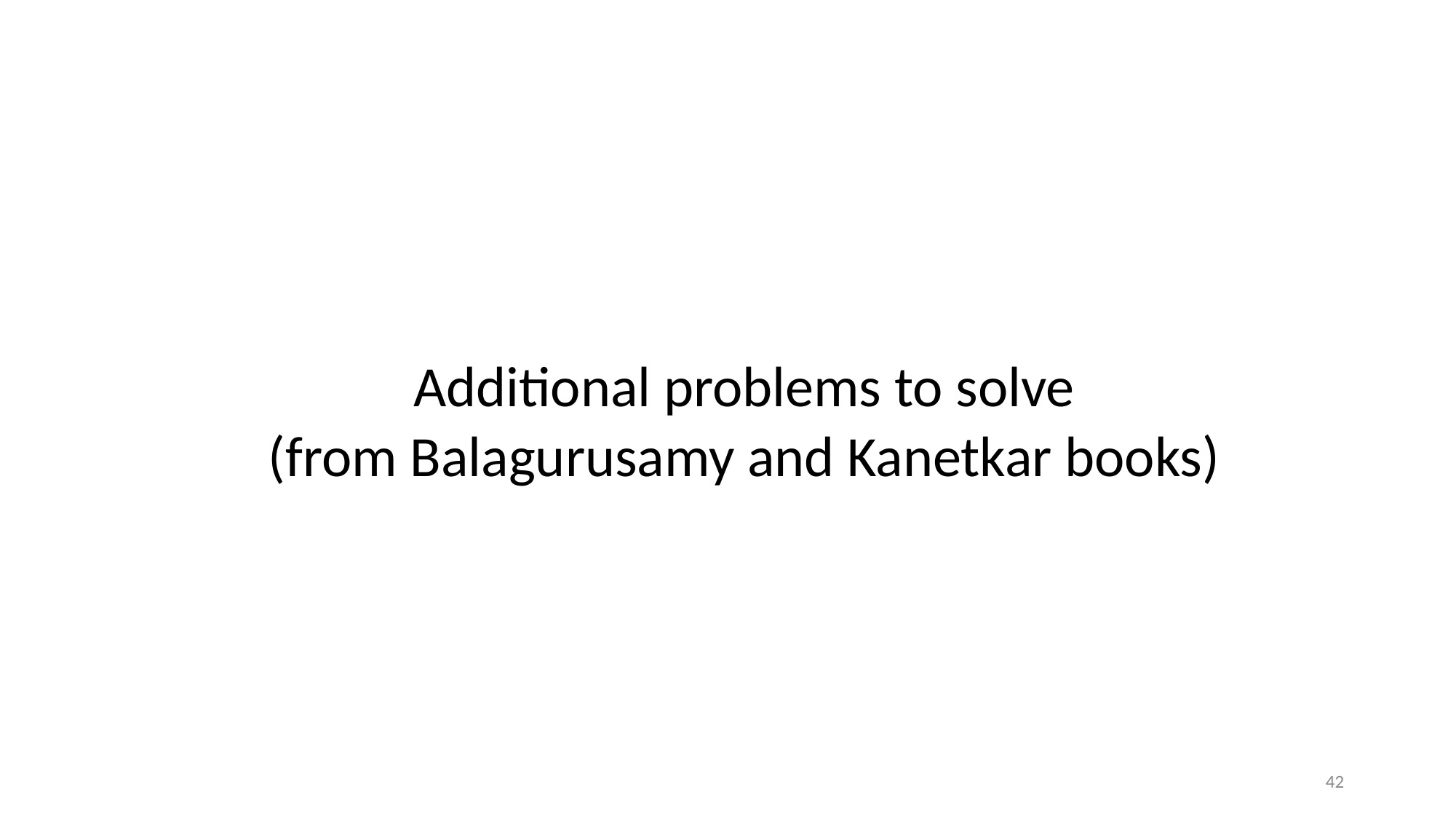

Additional problems to solve
(from Balagurusamy and Kanetkar books)
42